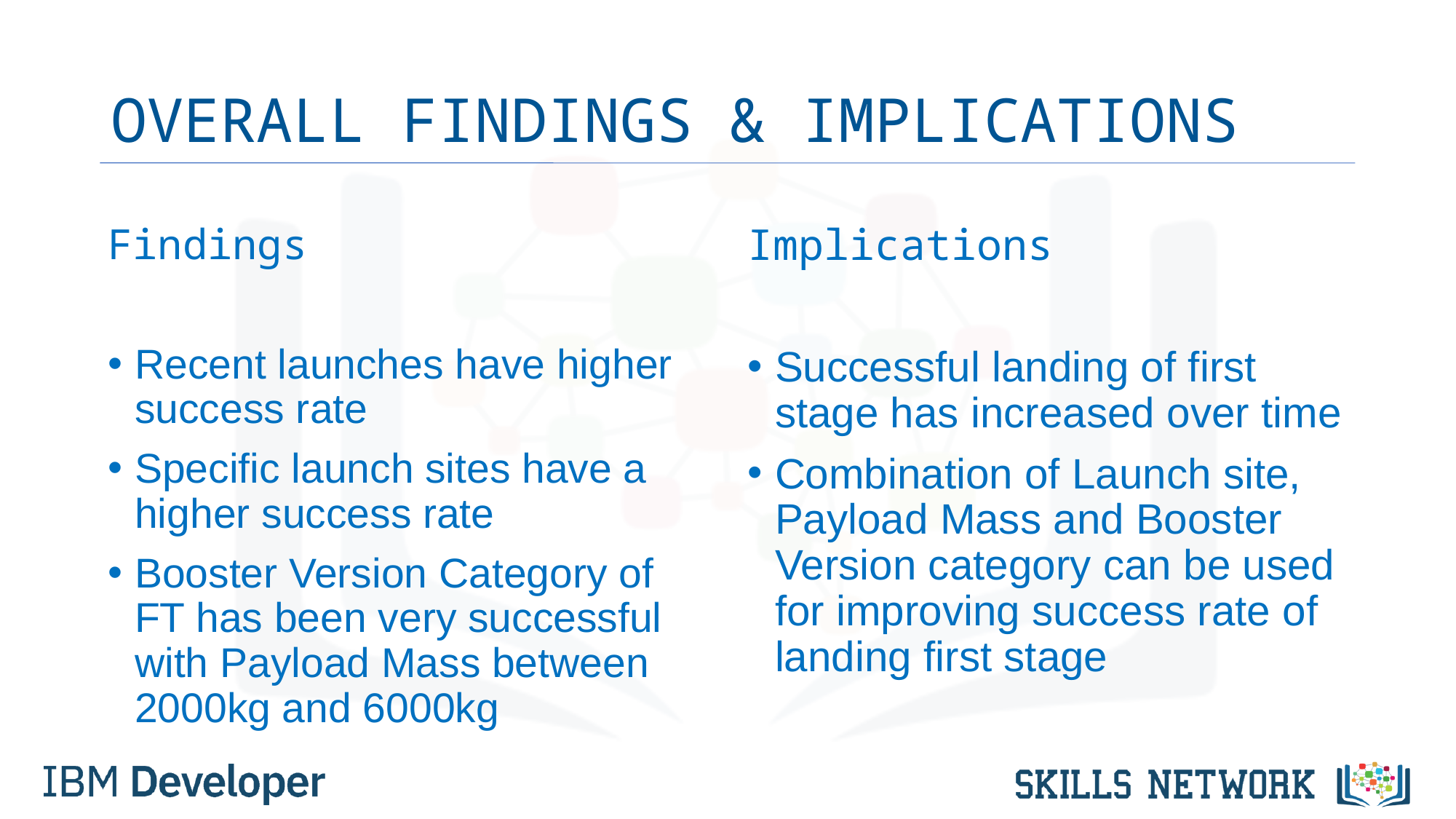

# OVERALL FINDINGS & IMPLICATIONS
Findings

Recent launches have higher success rate
Specific launch sites have a higher success rate
Booster Version Category of FT has been very successful with Payload Mass between 2000kg and 6000kg
Implications

Successful landing of first stage has increased over time
Combination of Launch site, Payload Mass and Booster Version category can be used for improving success rate of landing first stage